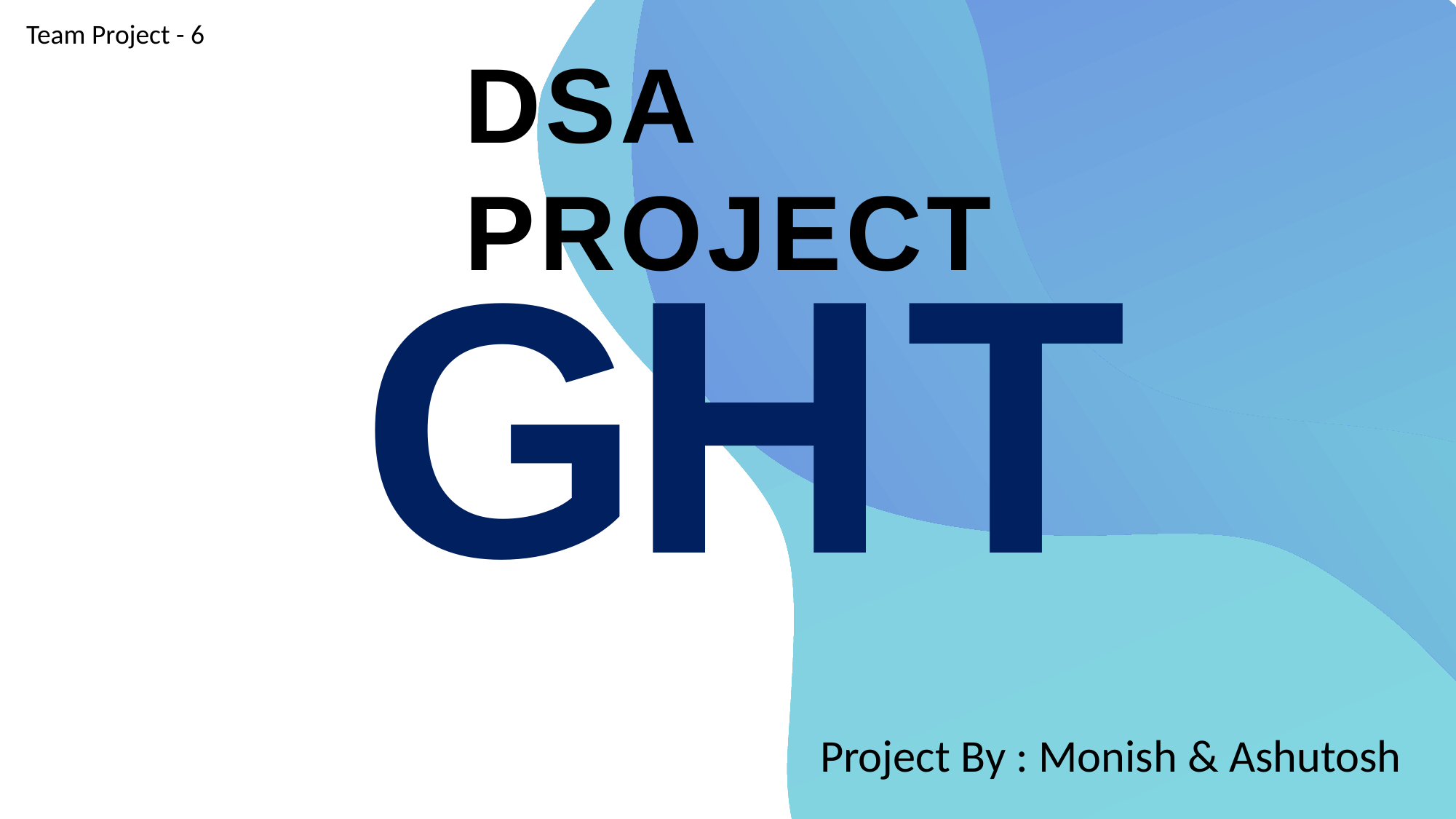

Team Project - 6
DSA PROJECT
H
T
G
Project By : Monish & Ashutosh